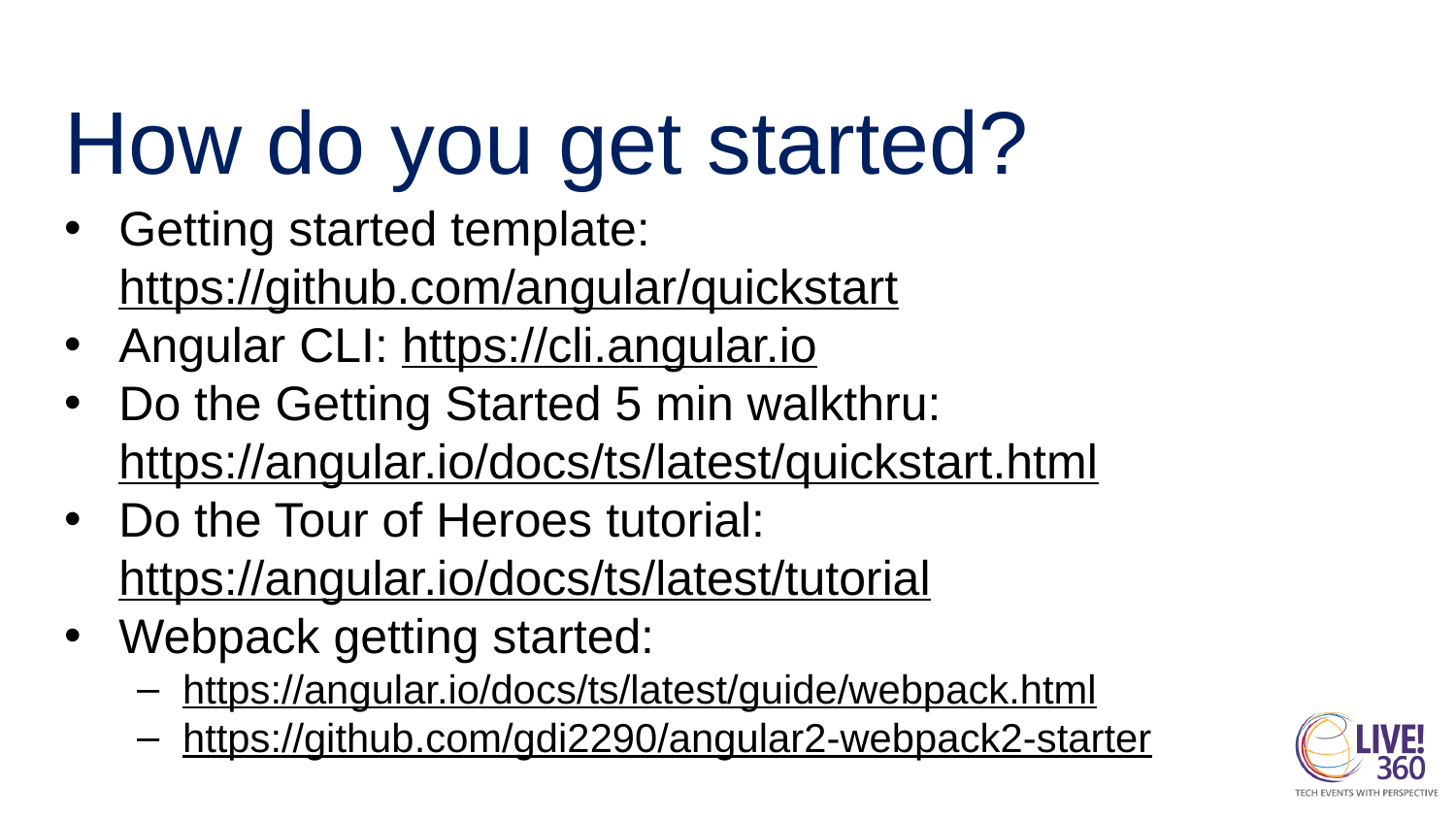

# How do you get started?
Getting started template: https://github.com/angular/quickstart
Angular CLI: https://cli.angular.io
Do the Getting Started 5 min walkthru: https://angular.io/docs/ts/latest/quickstart.html
Do the Tour of Heroes tutorial: https://angular.io/docs/ts/latest/tutorial
Webpack getting started:
https://angular.io/docs/ts/latest/guide/webpack.html
https://github.com/gdi2290/angular2-webpack2-starter